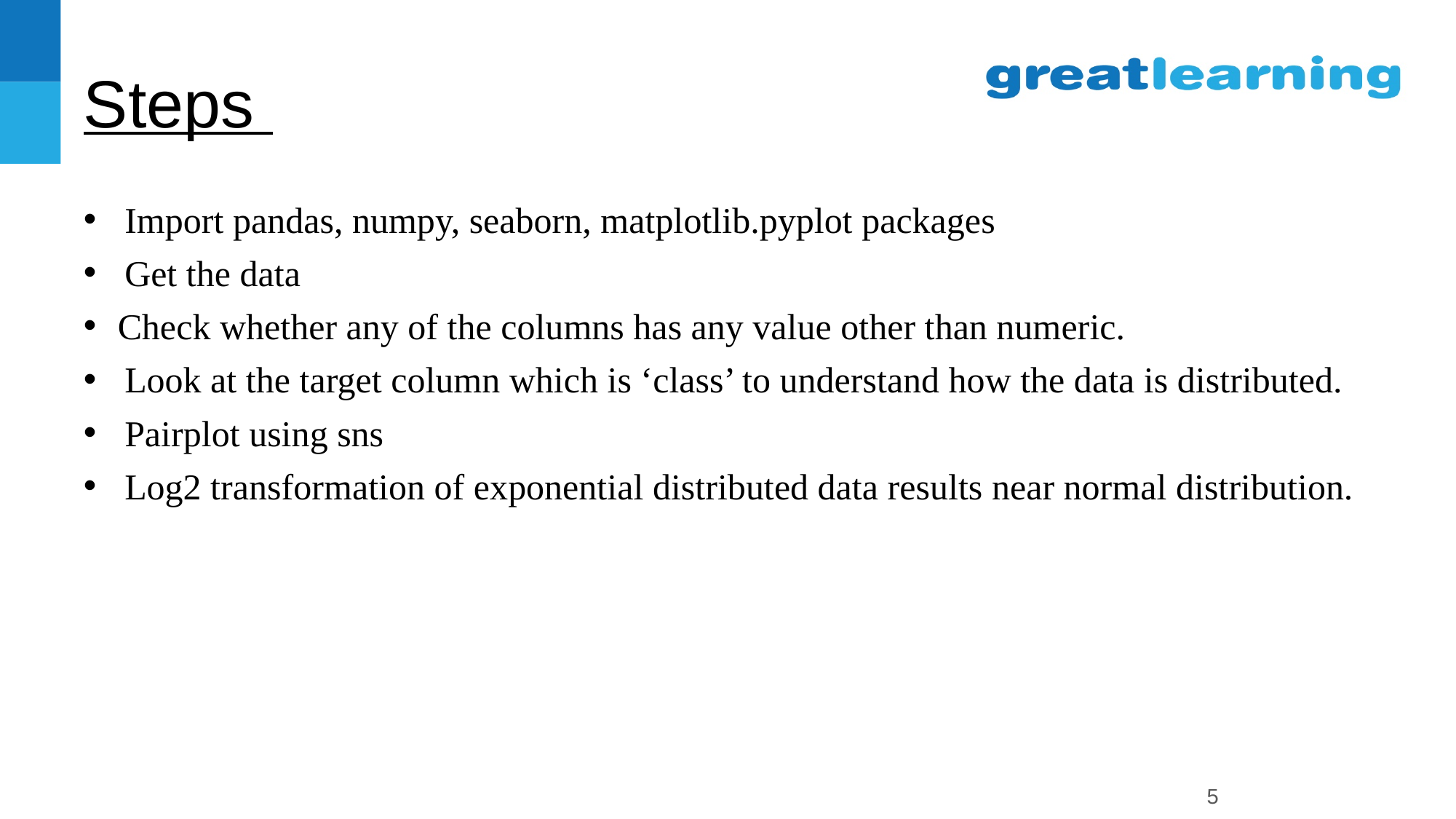

# Steps
Import pandas, numpy, seaborn, matplotlib.pyplot packages
Get the data
Check whether any of the columns has any value other than numeric.
Look at the target column which is ‘class’ to understand how the data is distributed.
Pairplot using sns
Log2 transformation of exponential distributed data results near normal distribution.

5